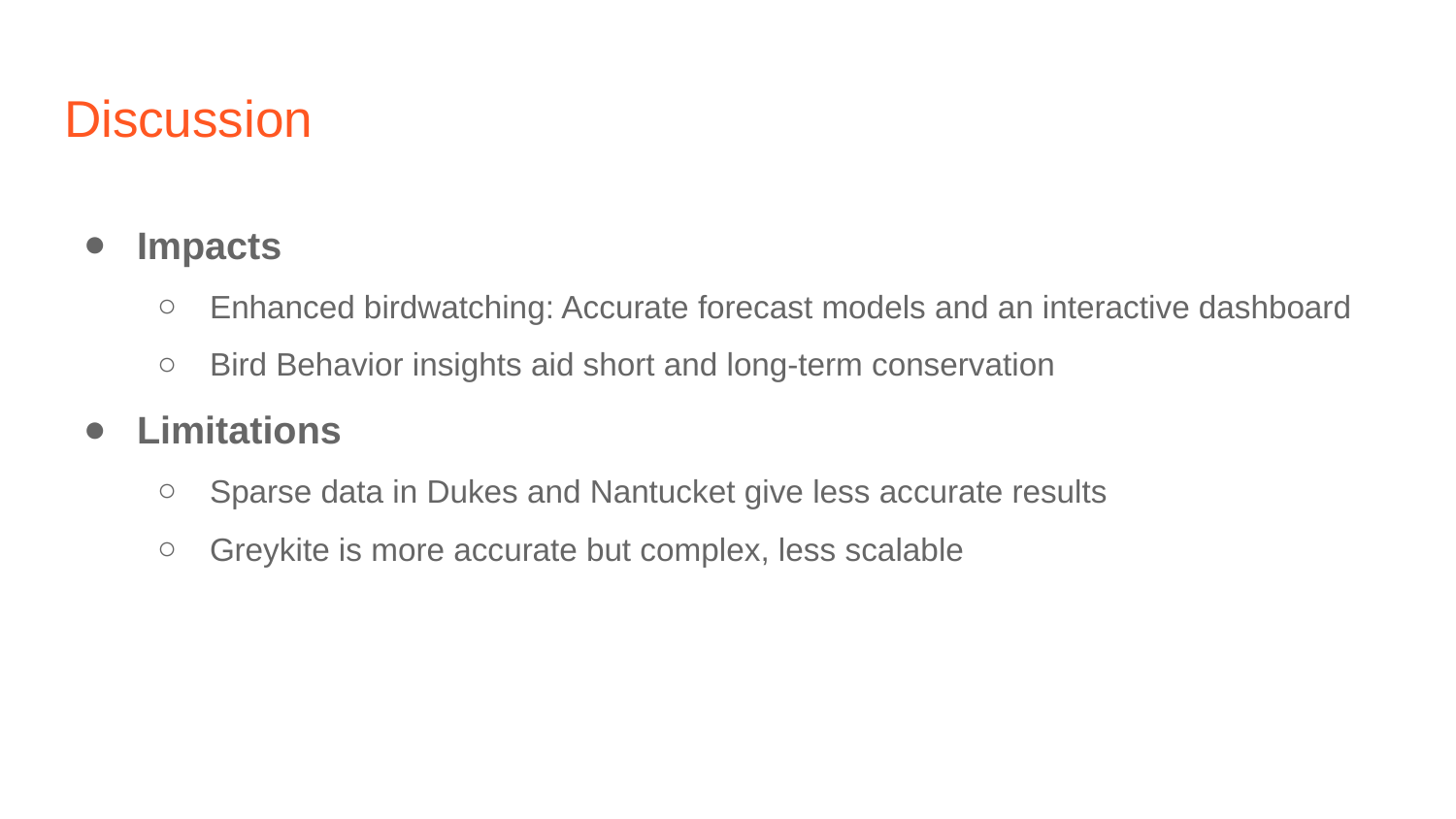

# Discussion
Impacts
Enhanced birdwatching: Accurate forecast models and an interactive dashboard
Bird Behavior insights aid short and long-term conservation
Limitations
Sparse data in Dukes and Nantucket give less accurate results
Greykite is more accurate but complex, less scalable